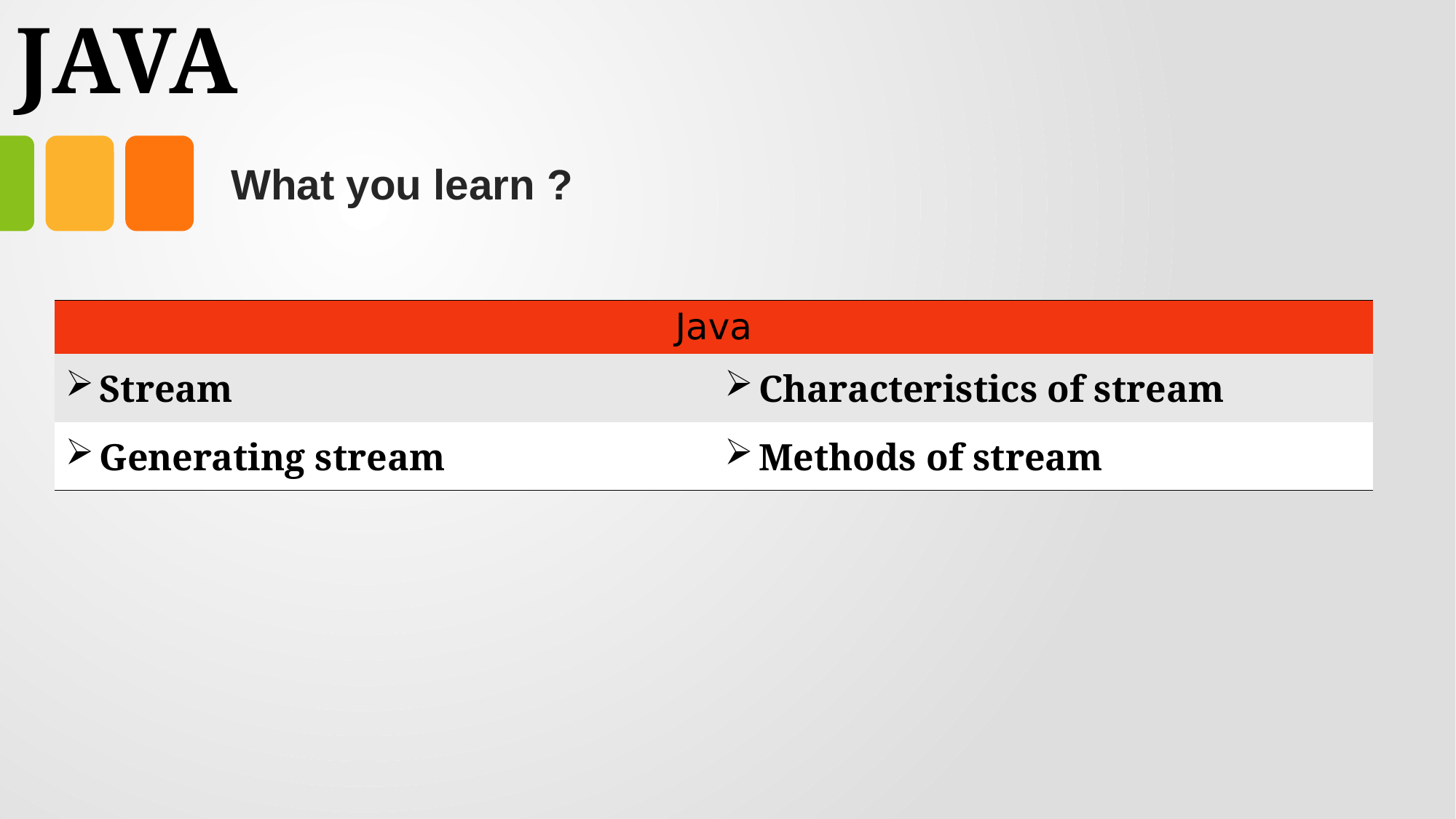

# JAVA
What you learn ?
| Java | Expressions |
| --- | --- |
| Stream | Characteristics of stream |
| Generating stream | Methods of stream |